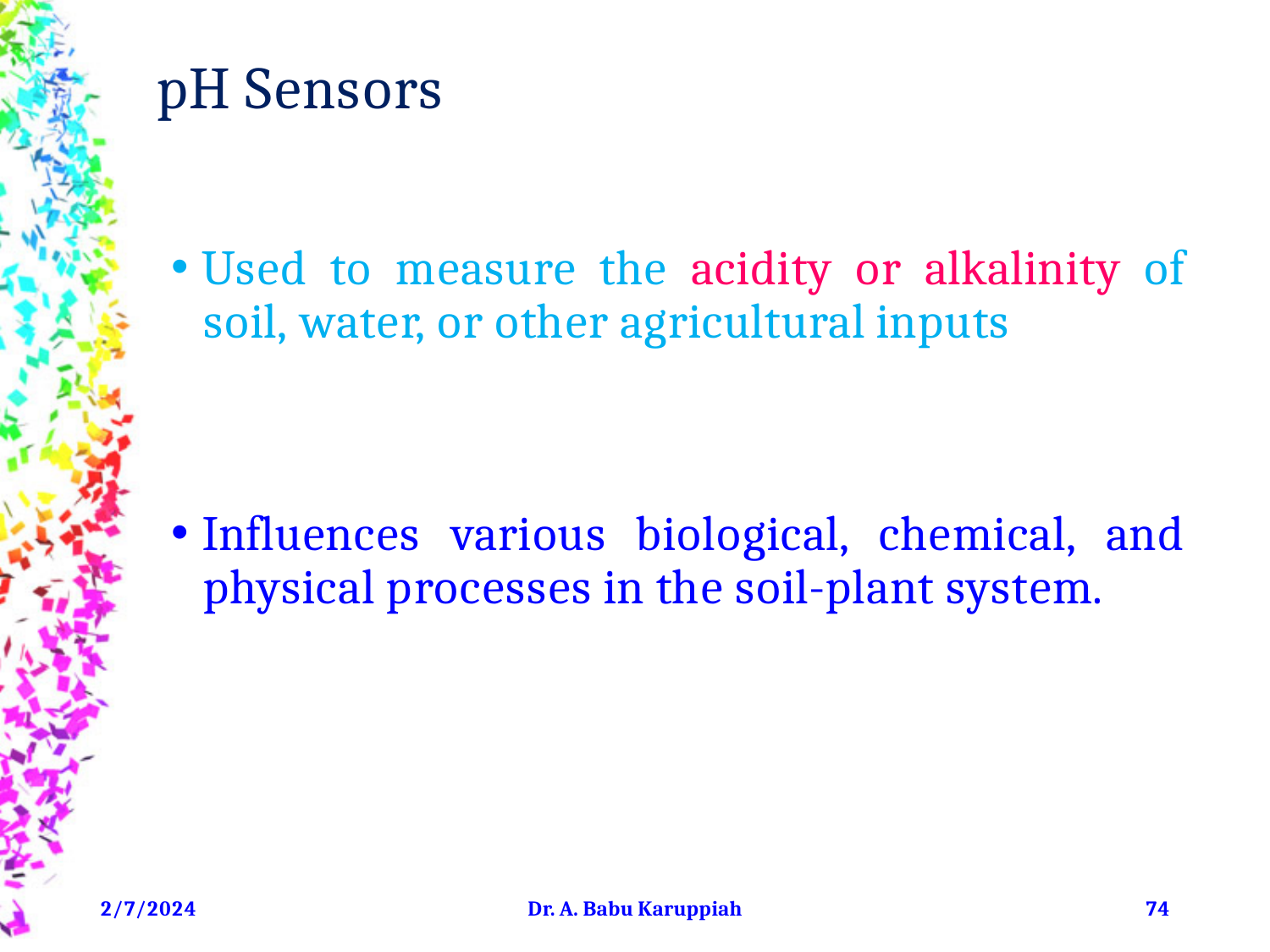

# pH Sensors

Used to measure the acidity or alkalinity of soil, water, or other agricultural inputs

Influences various biological, chemical, and physical processes in the soil-plant system.
2/7/2024
Dr. A. Babu Karuppiah
74